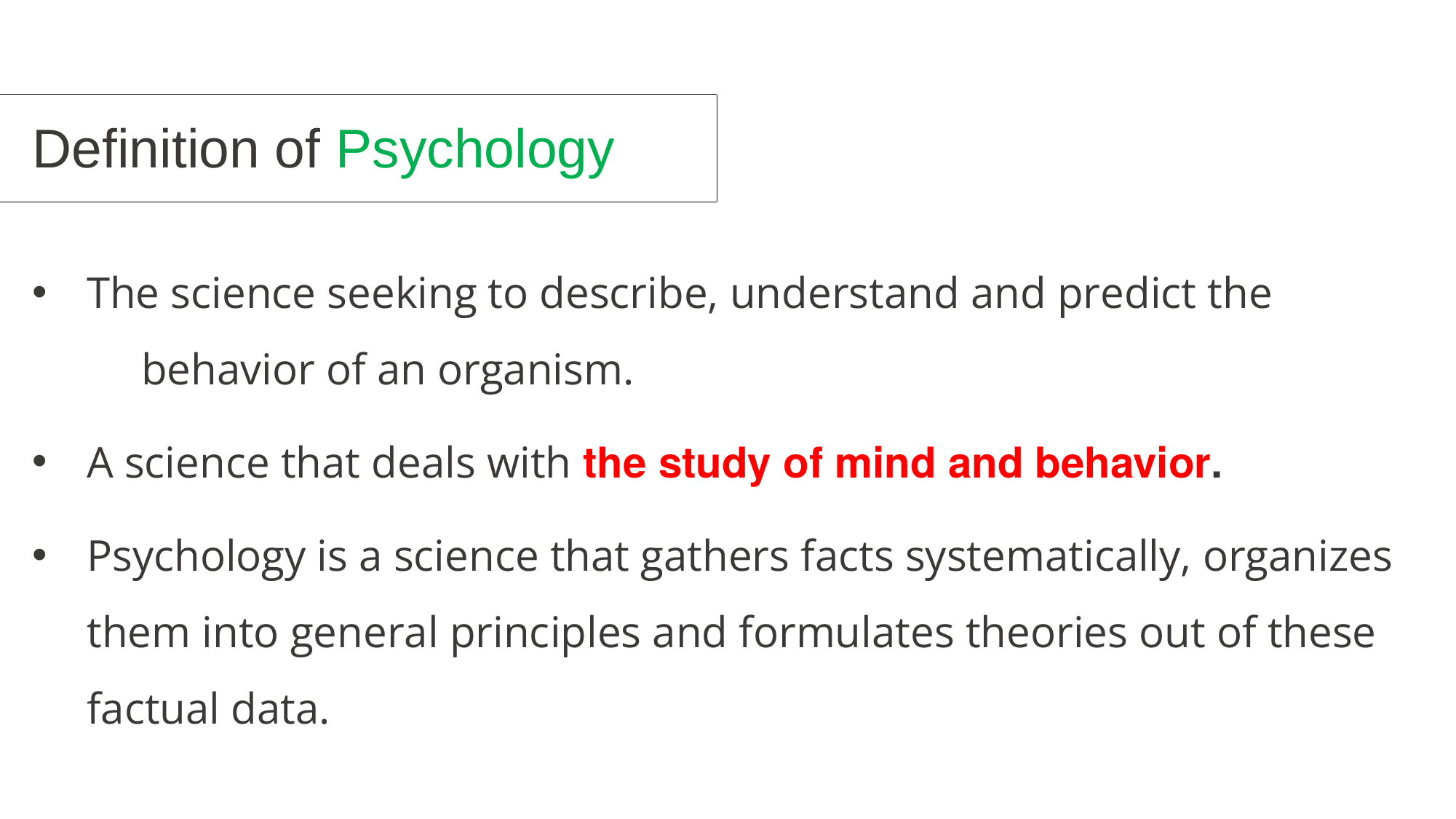

Definition of Psychology
The science seeking to describe, understand and predict the
	behavior of an organism.
A science that deals with the study of mind and behavior.
Psychology is a science that gathers facts systematically, organizes them into general principles and formulates theories out of these factual data.